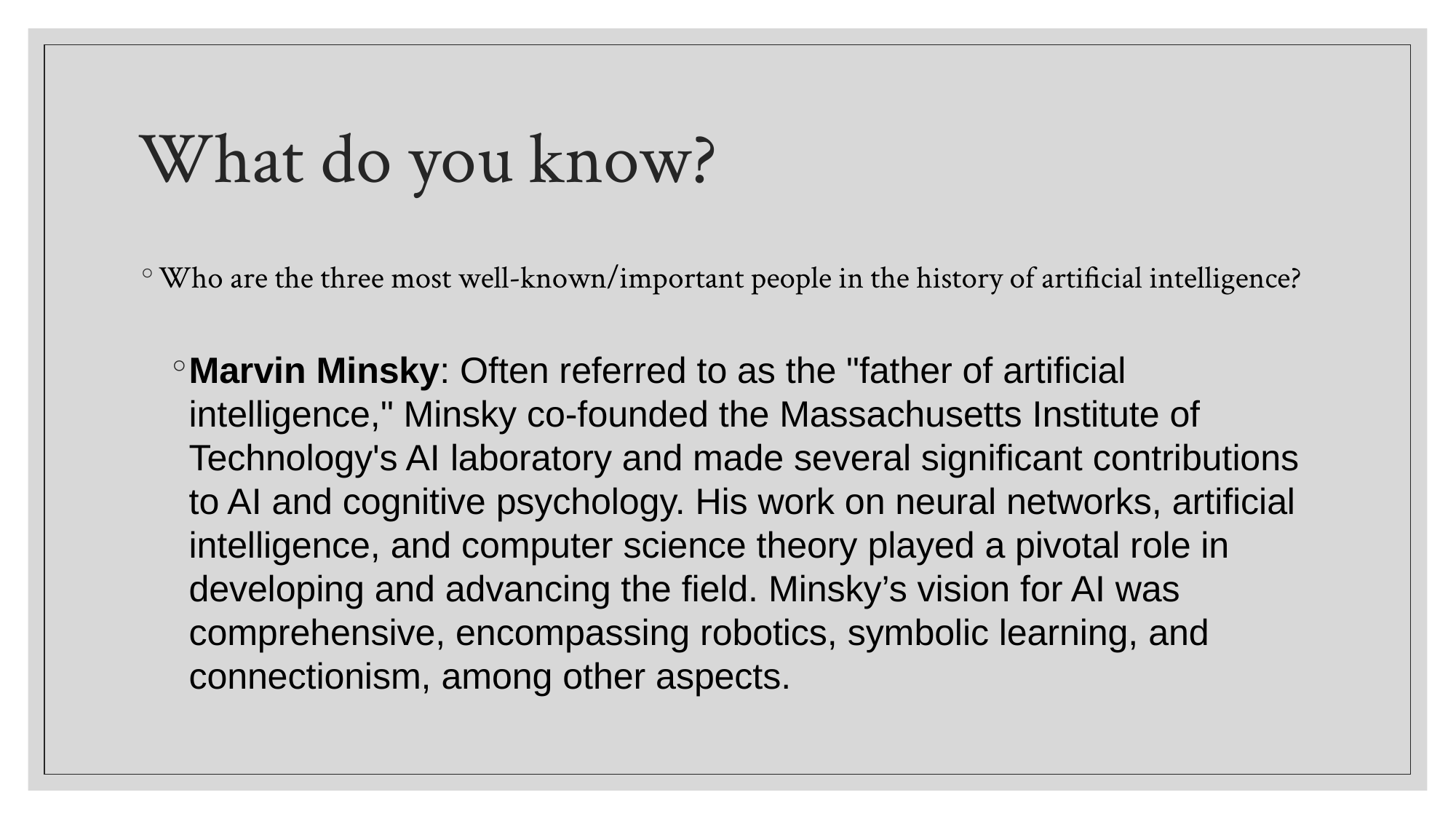

# What do you know?
Who are the three most well-known/important people in the history of artificial intelligence?

Marvin Minsky: Often referred to as the "father of artificial intelligence," Minsky co-founded the Massachusetts Institute of Technology's AI laboratory and made several significant contributions to AI and cognitive psychology. His work on neural networks, artificial intelligence, and computer science theory played a pivotal role in developing and advancing the field. Minsky’s vision for AI was comprehensive, encompassing robotics, symbolic learning, and connectionism, among other aspects.